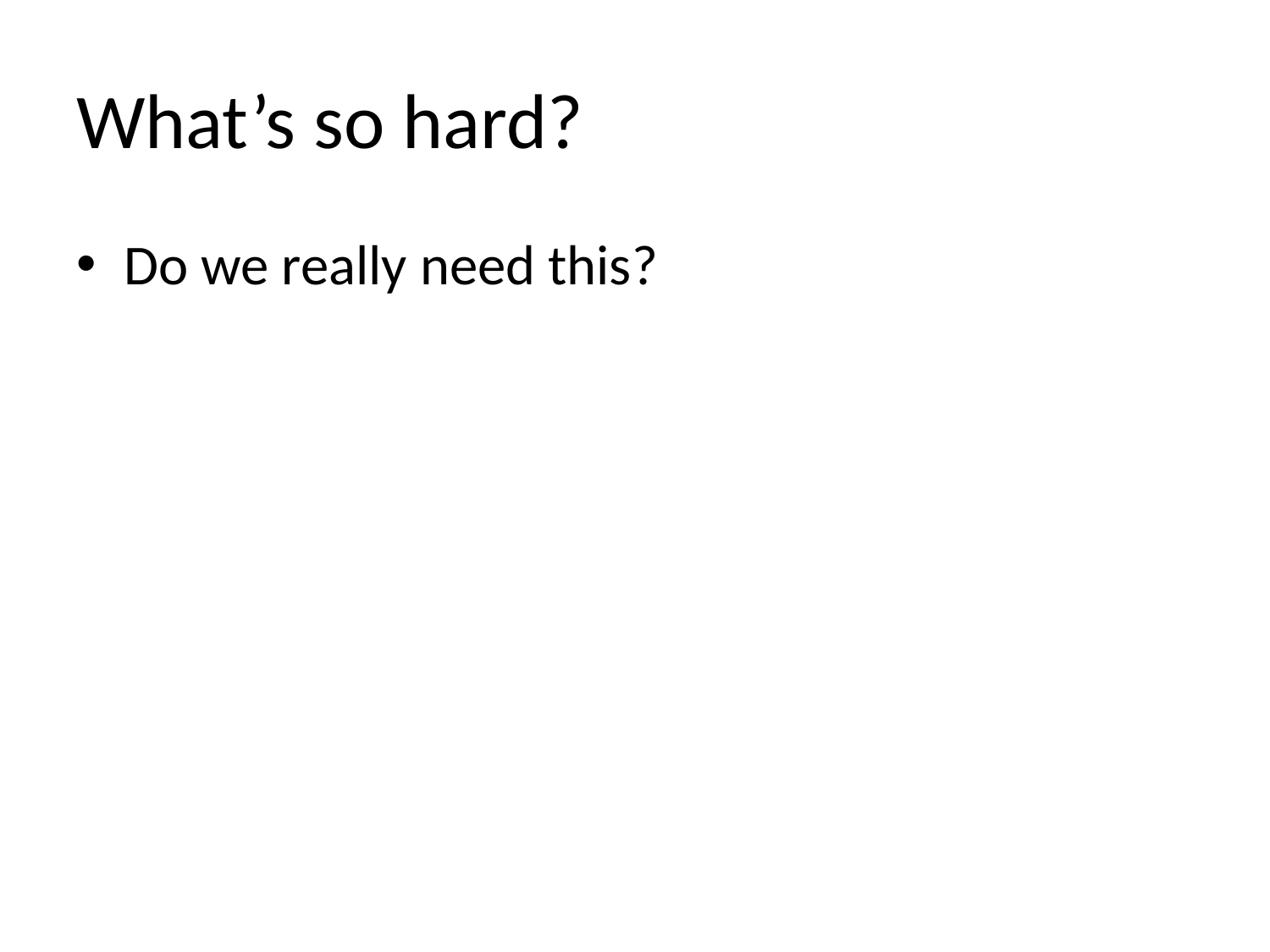

# What’s so hard?
Do we really need this?